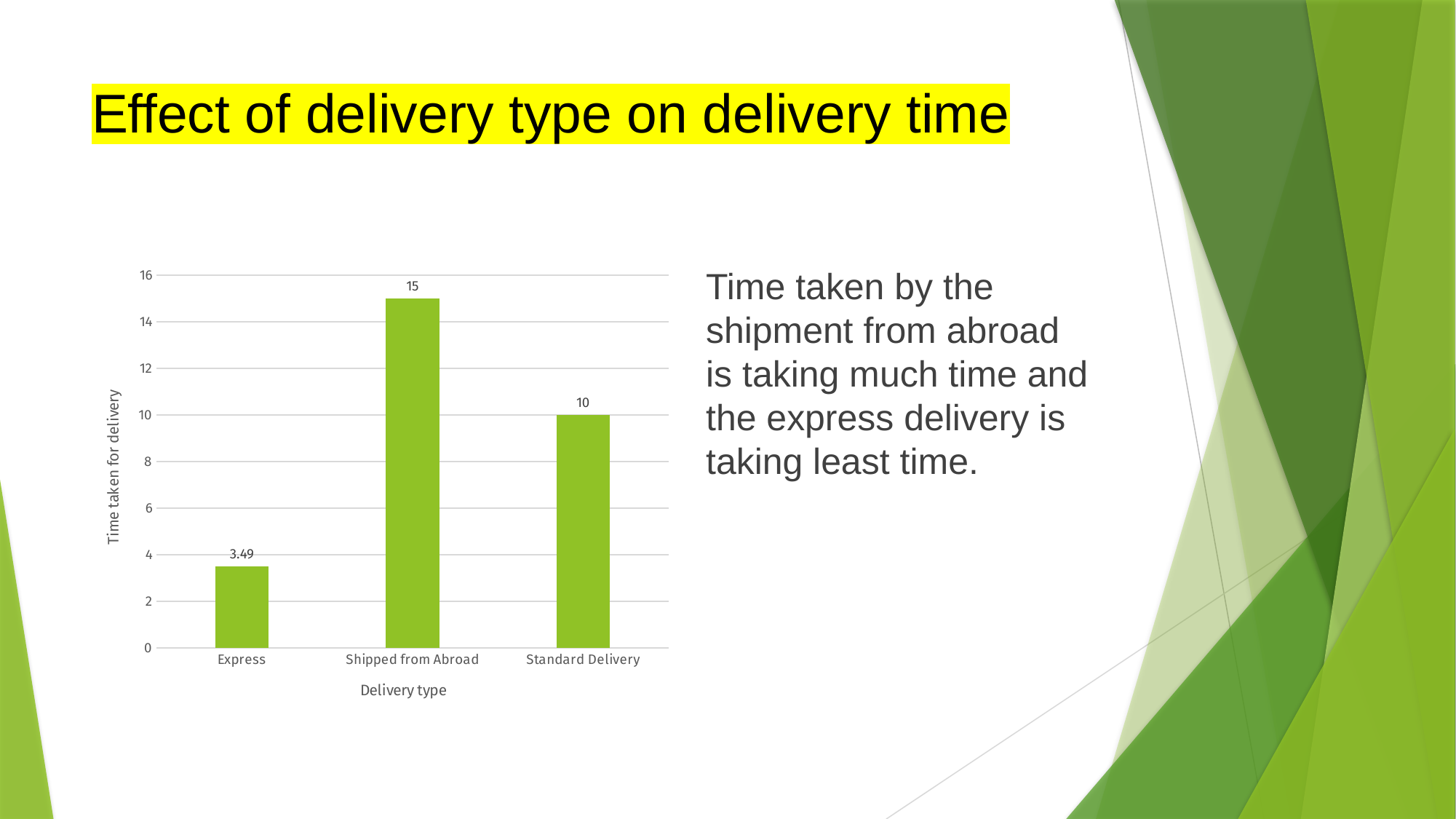

# Effect of delivery type on delivery time

### Chart

| Category | Total |
|---|---|
| Express | 3.49 |
| Shipped from Abroad | 15.0 |
| Standard Delivery | 10.0 |
Time taken by the shipment from abroad is taking much time and the express delivery is taking least time.